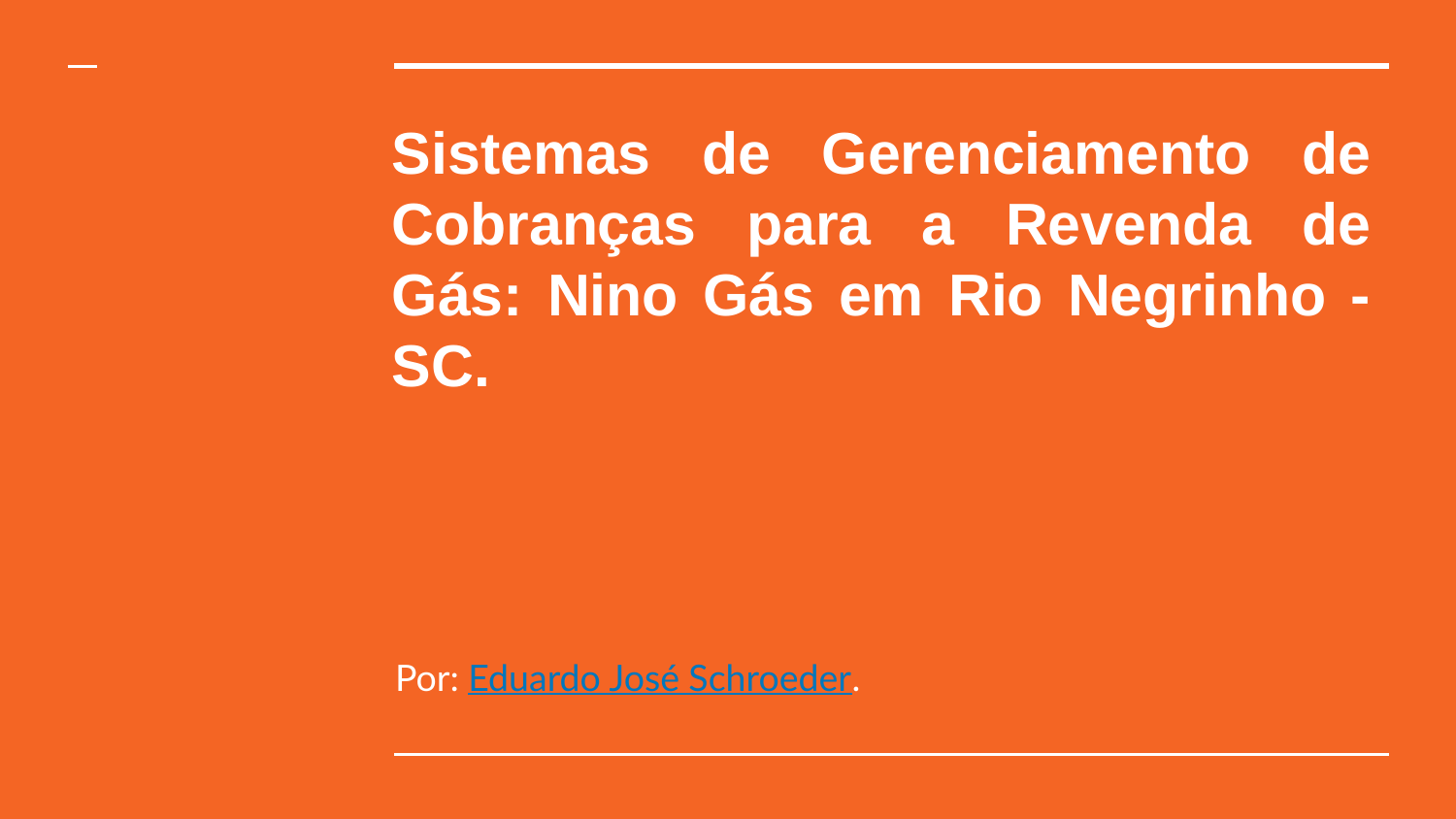

# Sistemas de Gerenciamento de Cobranças para a Revenda de Gás: Nino Gás em Rio Negrinho - SC.
Por: Eduardo José Schroeder.